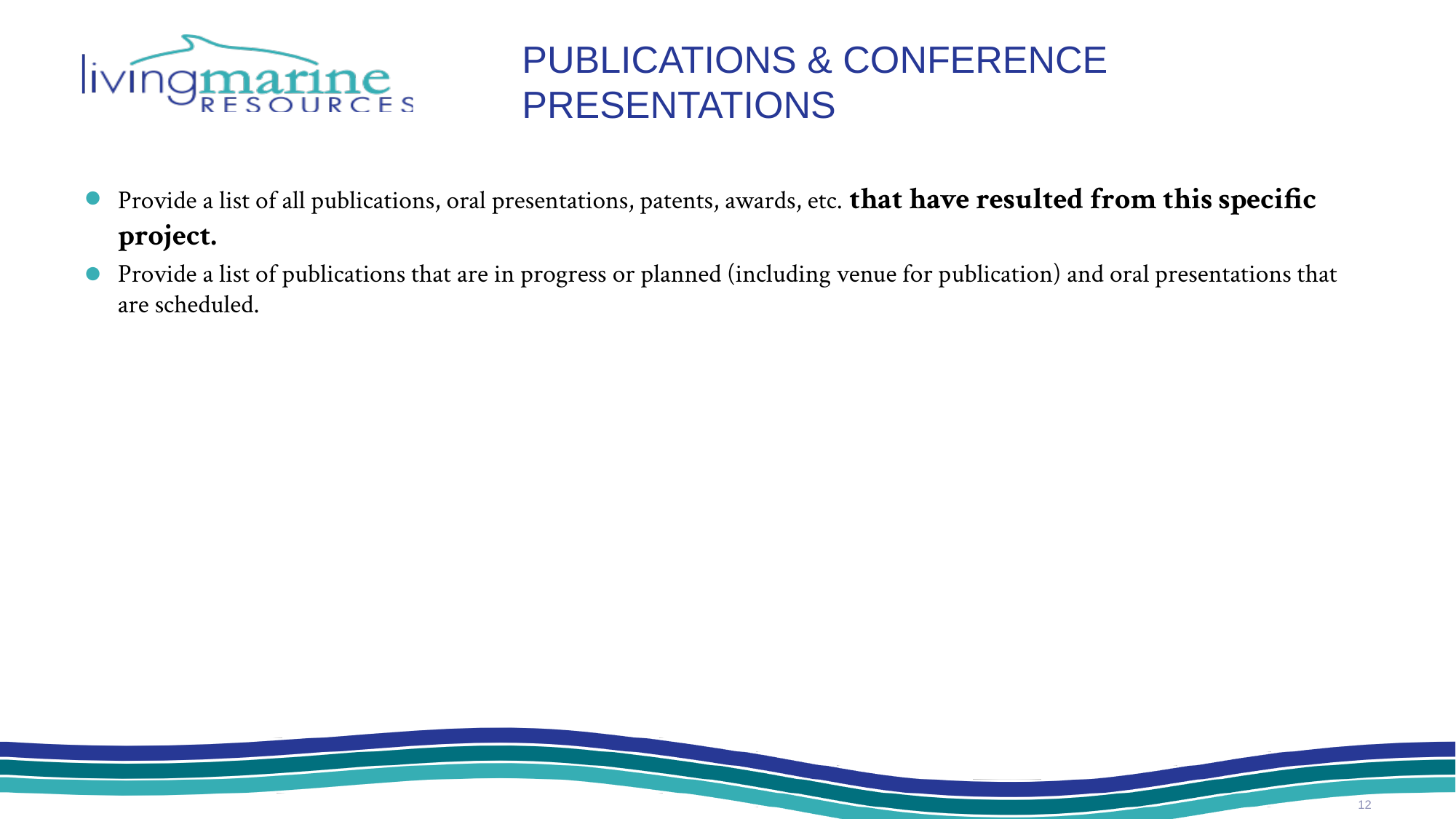

# Publications & Conference Presentations
Provide a list of all publications, oral presentations, patents, awards, etc. that have resulted from this specific project.
Provide a list of publications that are in progress or planned (including venue for publication) and oral presentations that are scheduled.

12